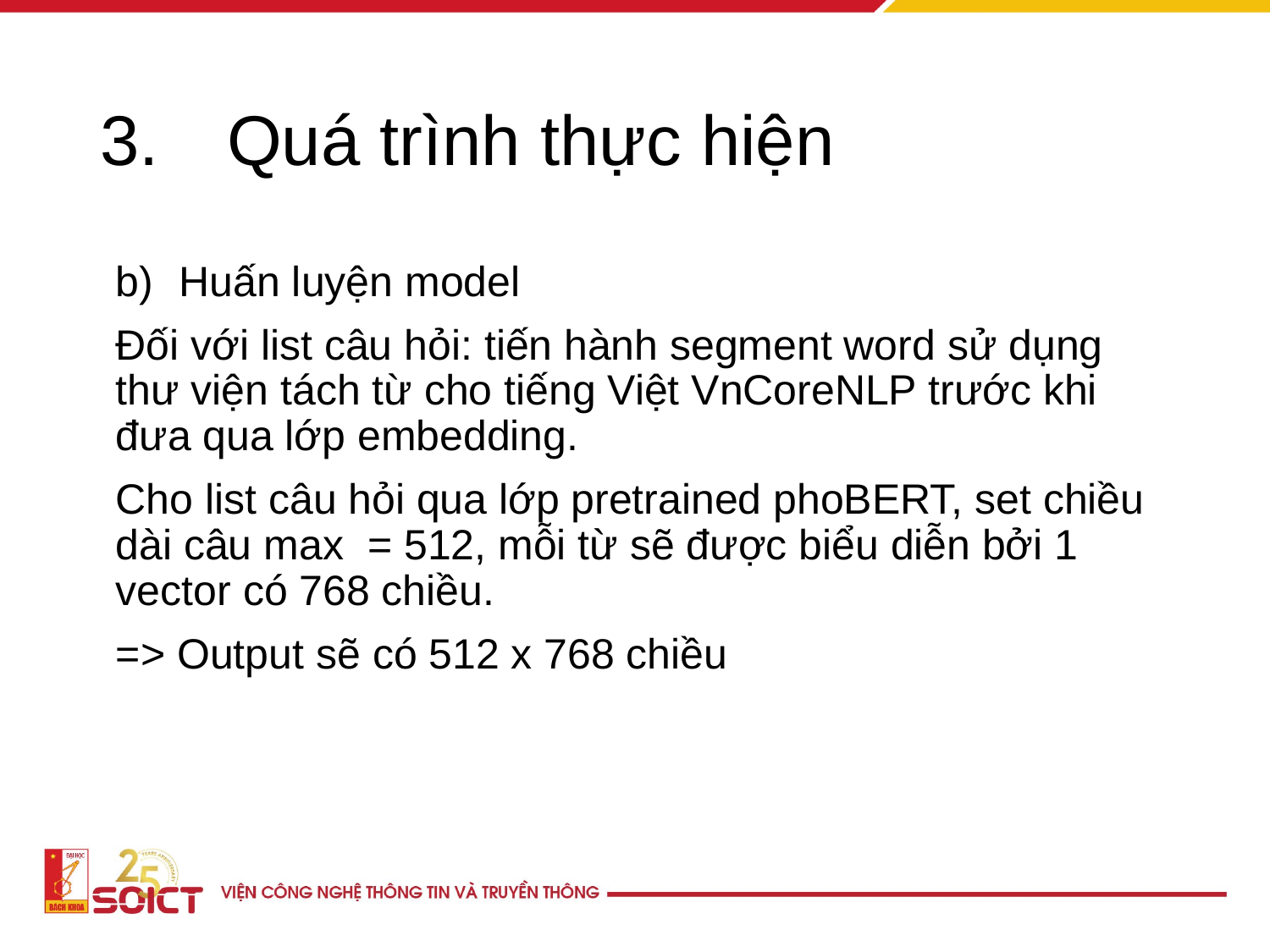

# 3.	Quá trình thực hiện
Huấn luyện model
Đối với list câu hỏi: tiến hành segment word sử dụng thư viện tách từ cho tiếng Việt VnCoreNLP trước khi đưa qua lớp embedding.
Cho list câu hỏi qua lớp pretrained phoBERT, set chiều dài câu max  = 512, mỗi từ sẽ được biểu diễn bởi 1 vector có 768 chiều.
=> Output sẽ có 512 x 768 chiều